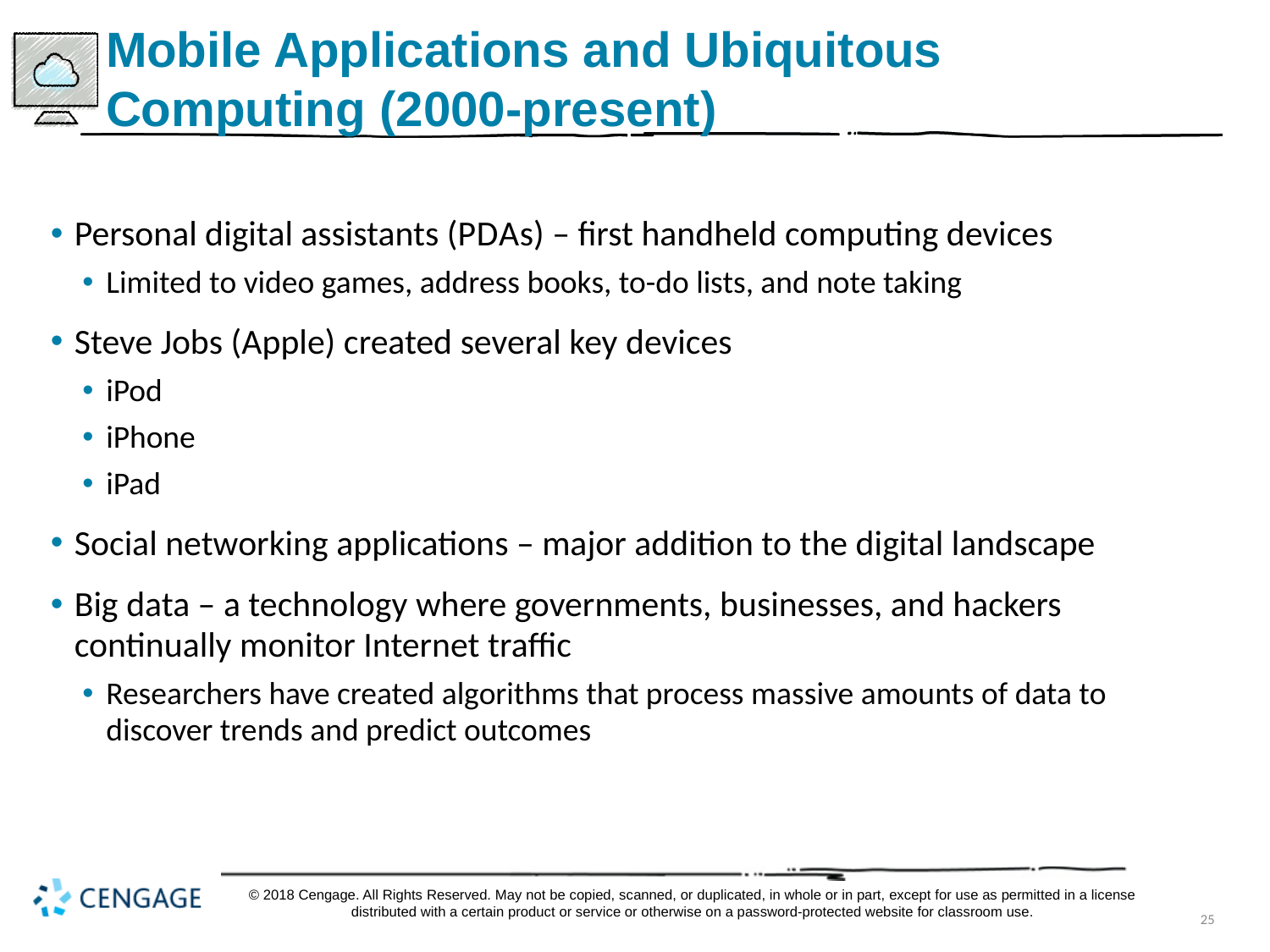

# Mobile Applications and Ubiquitous Computing (2000-present)
Personal digital assistants (P D A s) – first handheld computing devices
Limited to video games, address books, to-do lists, and note taking
Steve Jobs (Apple) created several key devices
iPod
iPhone
iPad
Social networking applications – major addition to the digital landscape
Big data – a technology where governments, businesses, and hackers continually monitor Internet traffic
Researchers have created algorithms that process massive amounts of data to discover trends and predict outcomes
© 2018 Cengage. All Rights Reserved. May not be copied, scanned, or duplicated, in whole or in part, except for use as permitted in a license distributed with a certain product or service or otherwise on a password-protected website for classroom use.